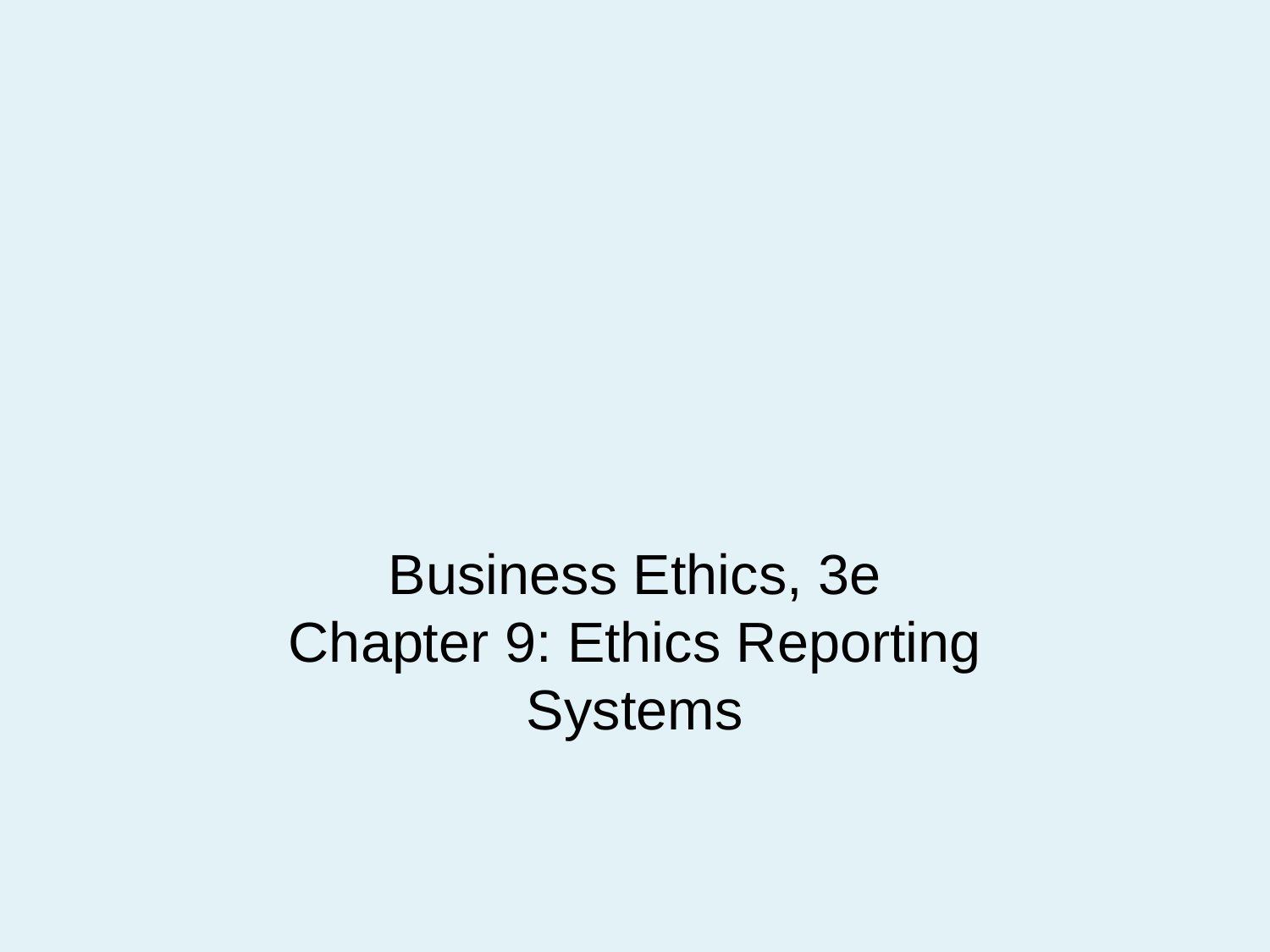

# Business Ethics, 3e Chapter 9: Ethics Reporting Systems